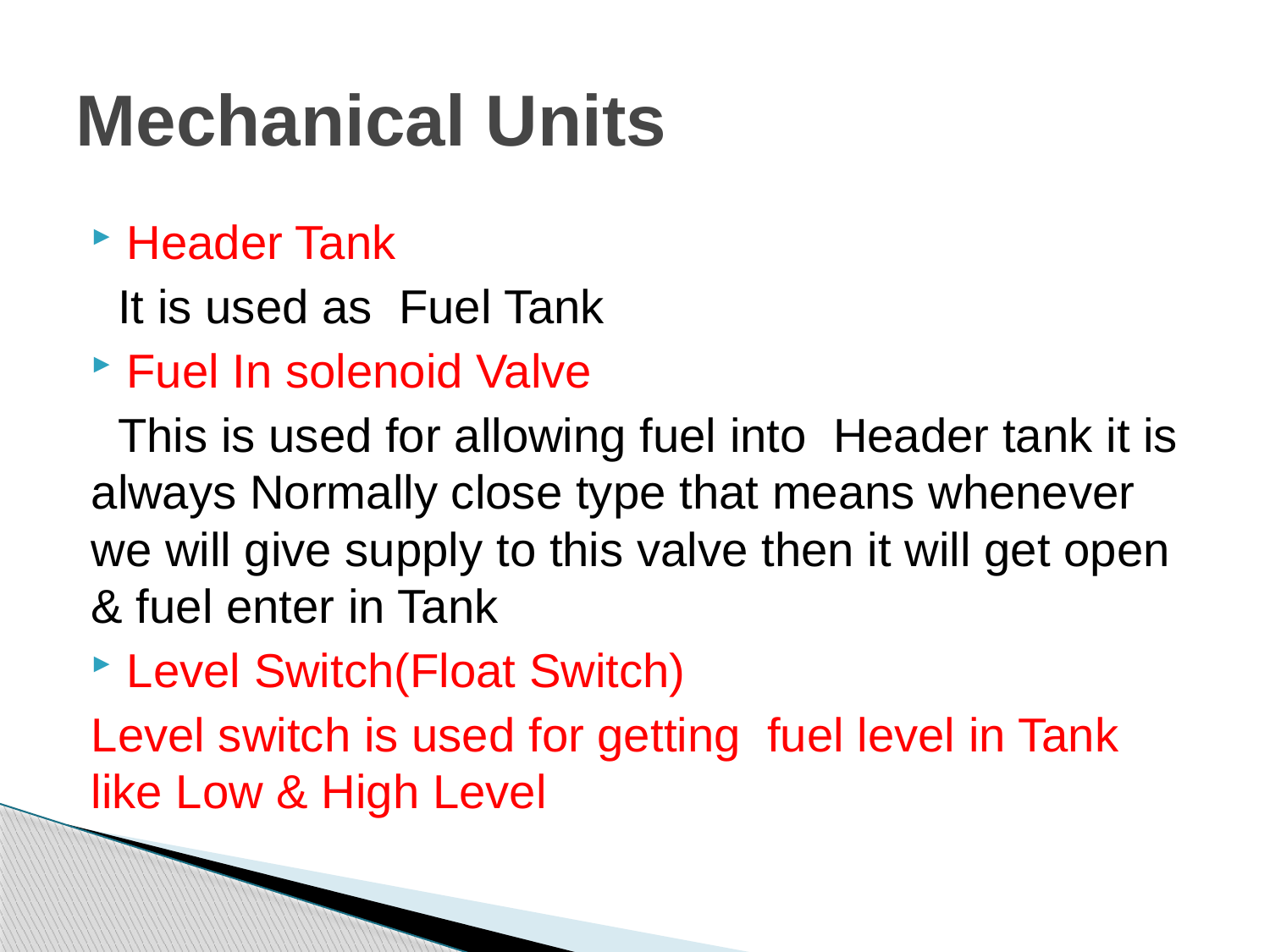

# Mechanical Units
Header Tank
  It is used as  Fuel Tank
Fuel In solenoid Valve
  This is used for allowing fuel into  Header tank it is always Normally close type that means whenever we will give supply to this valve then it will get open & fuel enter in Tank
Level Switch(Float Switch)
Level switch is used for getting  fuel level in Tank like Low & High Level